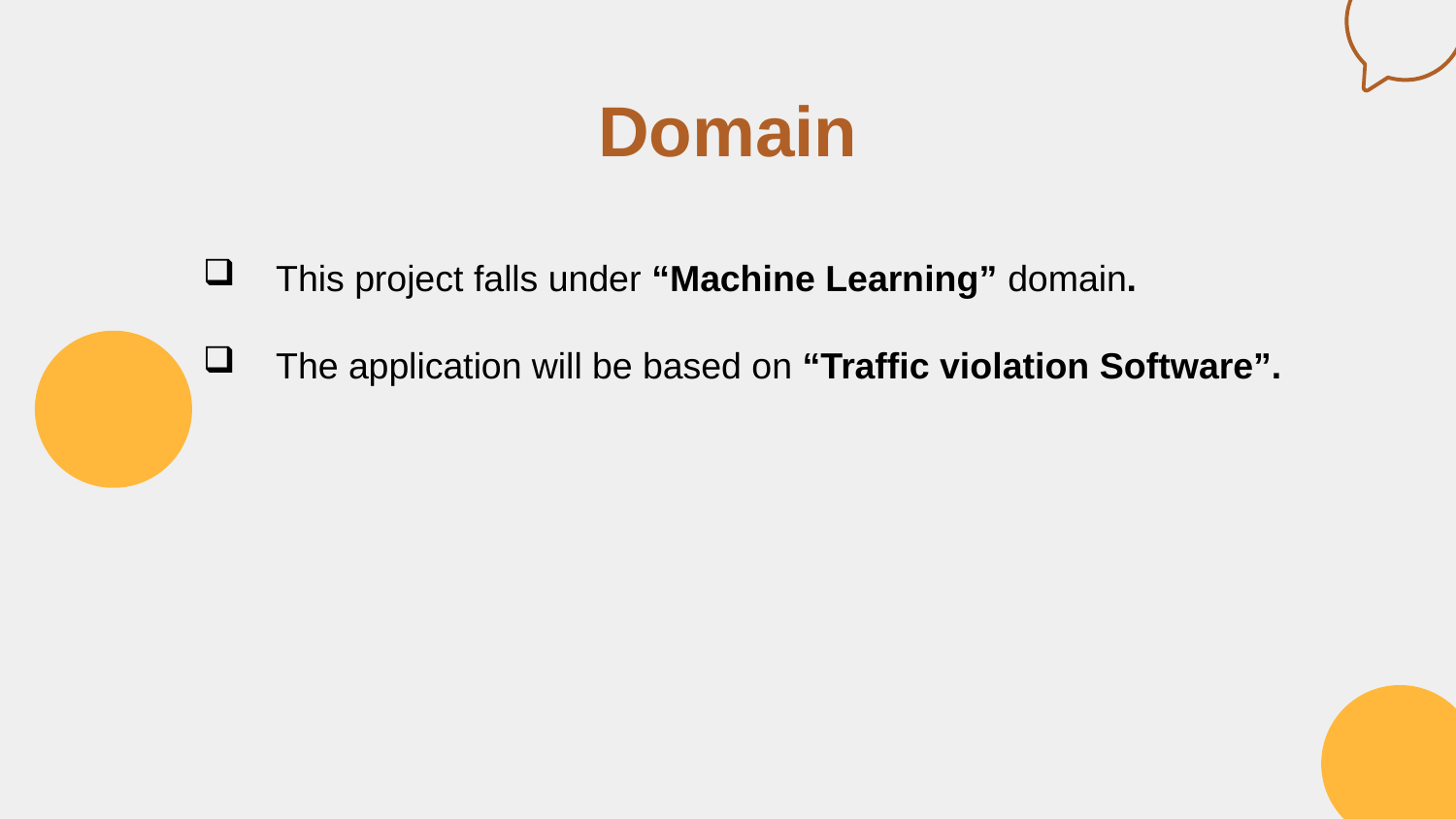

# Domain
This project falls under “Machine Learning” domain.

The application will be based on “Traffic violation Software”.